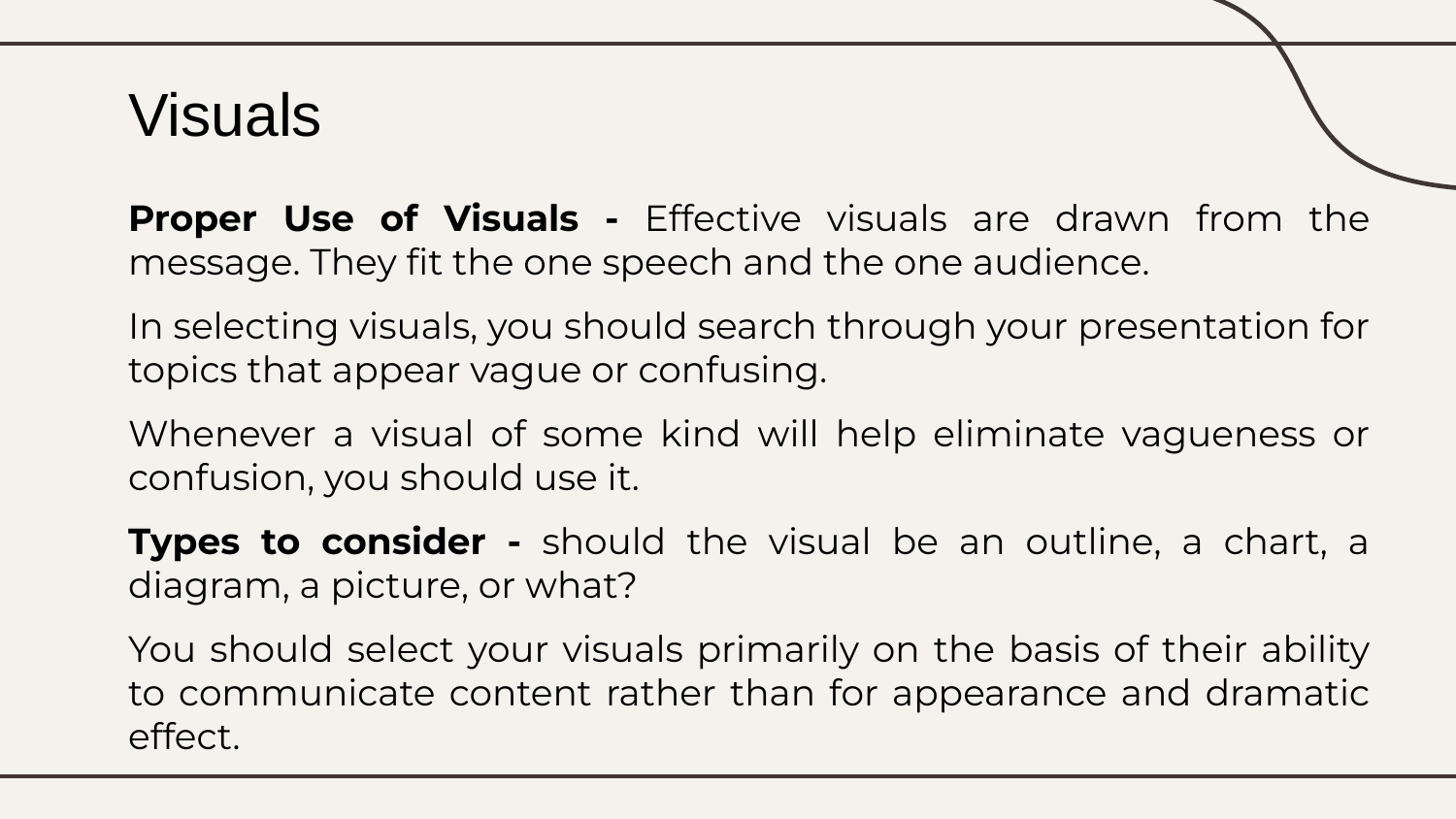

# Visuals
Proper Use of Visuals - Effective visuals are drawn from the message. They fit the one speech and the one audience.
In selecting visuals, you should search through your presentation for topics that appear vague or confusing.
Whenever a visual of some kind will help eliminate vagueness or confusion, you should use it.
Types to consider - should the visual be an outline, a chart, a diagram, a picture, or what?
You should select your visuals primarily on the basis of their ability to communicate content rather than for appearance and dramatic effect.